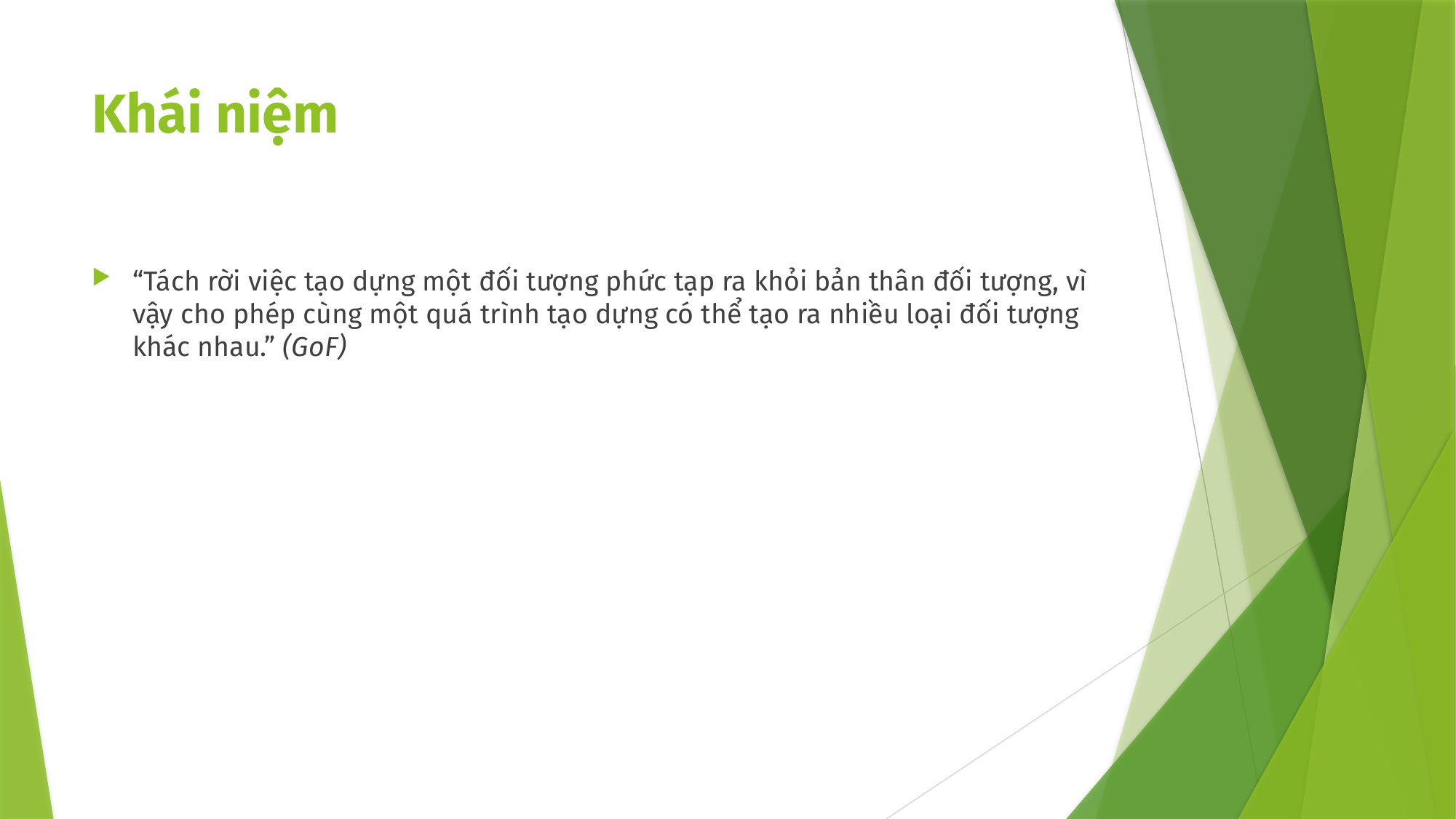

# Khái niệm
“Tách rời việc tạo dựng một đối tượng phức tạp ra khỏi bản thân đối tượng, vì vậy cho phép cùng một quá trình tạo dựng có thể tạo ra nhiều loại đối tượng khác nhau.” (GoF)